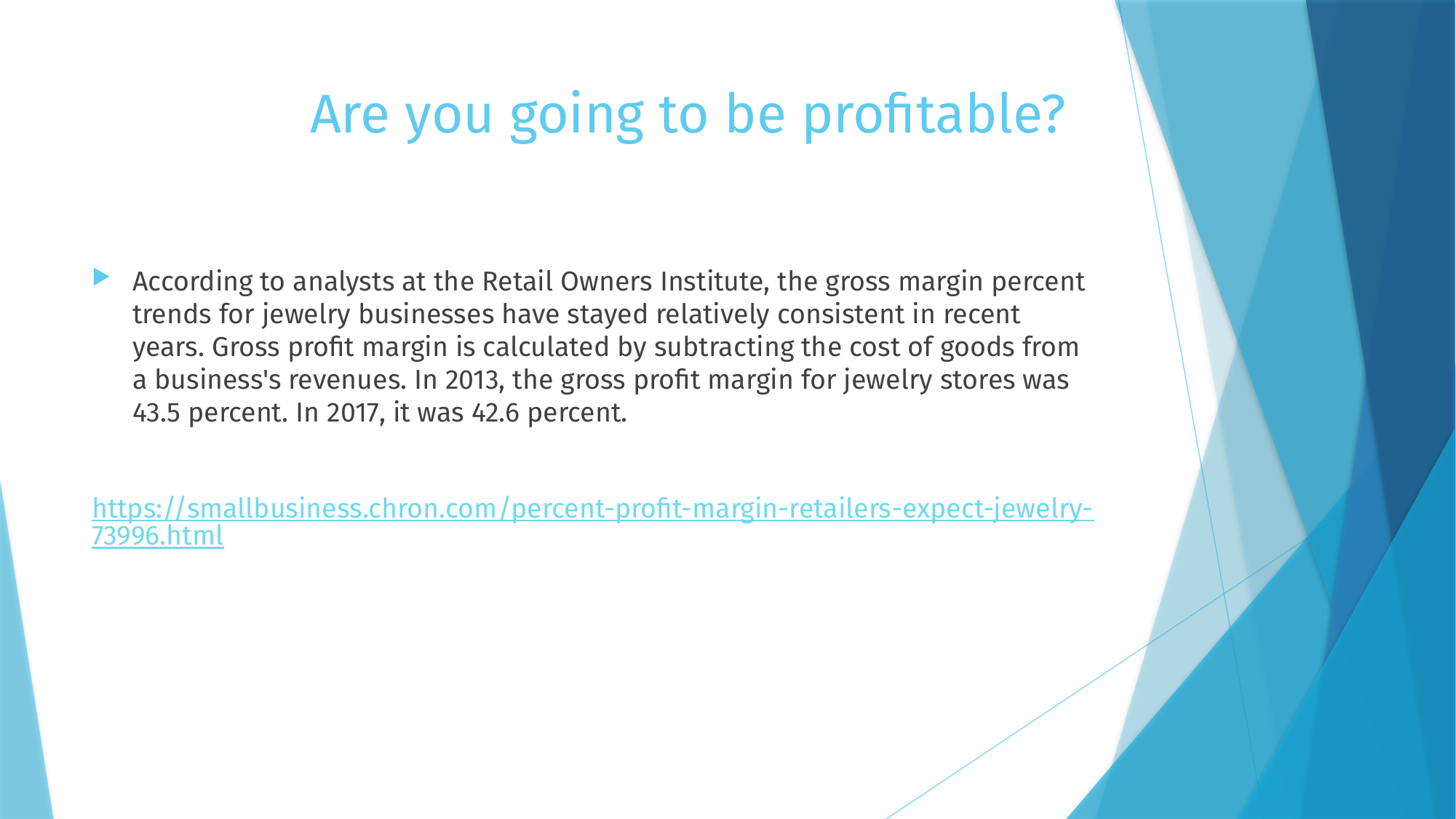

# Are you going to be profitable?
According to analysts at the Retail Owners Institute, the gross margin percent trends for jewelry businesses have stayed relatively consistent in recent years. Gross profit margin is calculated by subtracting the cost of goods from a business's revenues. In 2013, the gross profit margin for jewelry stores was 43.5 percent. In 2017, it was 42.6 percent.

https://smallbusiness.chron.com/percent-profit-margin-retailers-expect-jewelry-73996.html